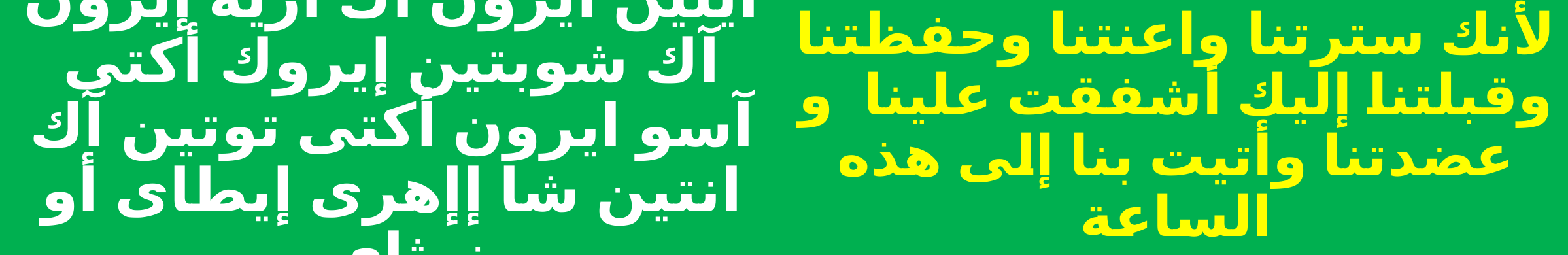

ايثين ايرون آك آريه إيرون آك شوبتين إيروك أكتى آسو ايرون أكتى توتين آك انتين شا إإهرى إيطاى أو نوثاى .
لأنك سترتنا واعنتنا وحفظتنا وقبلتنا إليك أشفقت علينا  و عضدتنا وأتيت بنا إلى هذه الساعة